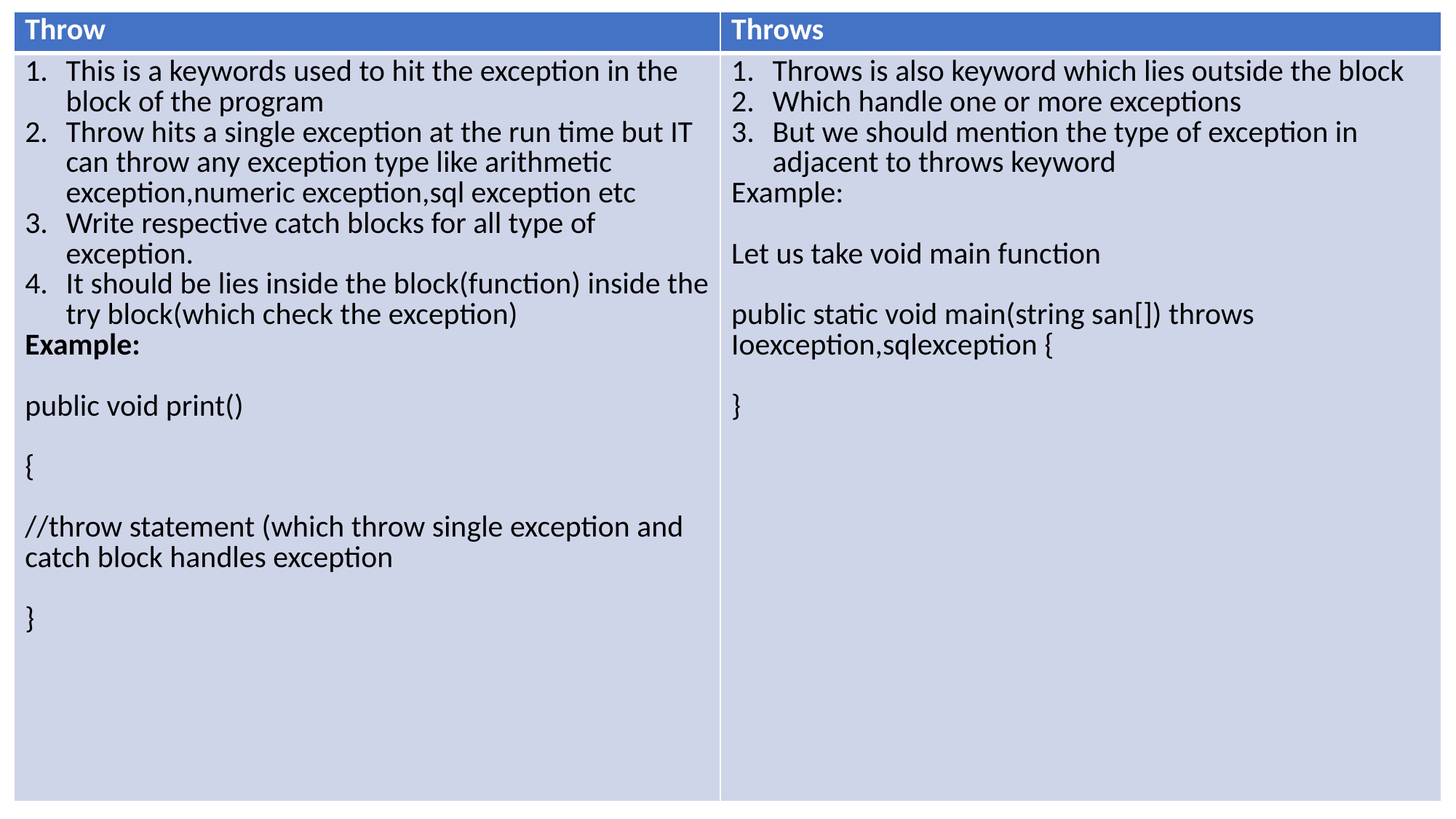

| Throw | Throws |
| --- | --- |
| This is a keywords used to hit the exception in the block of the program Throw hits a single exception at the run time but IT can throw any exception type like arithmetic exception,numeric exception,sql exception etc Write respective catch blocks for all type of exception. It should be lies inside the block(function) inside the try block(which check the exception) Example: public void print() { //throw statement (which throw single exception and catch block handles exception } | Throws is also keyword which lies outside the block Which handle one or more exceptions But we should mention the type of exception in adjacent to throws keyword Example: Let us take void main function public static void main(string san[]) throws Ioexception,sqlexception { } |